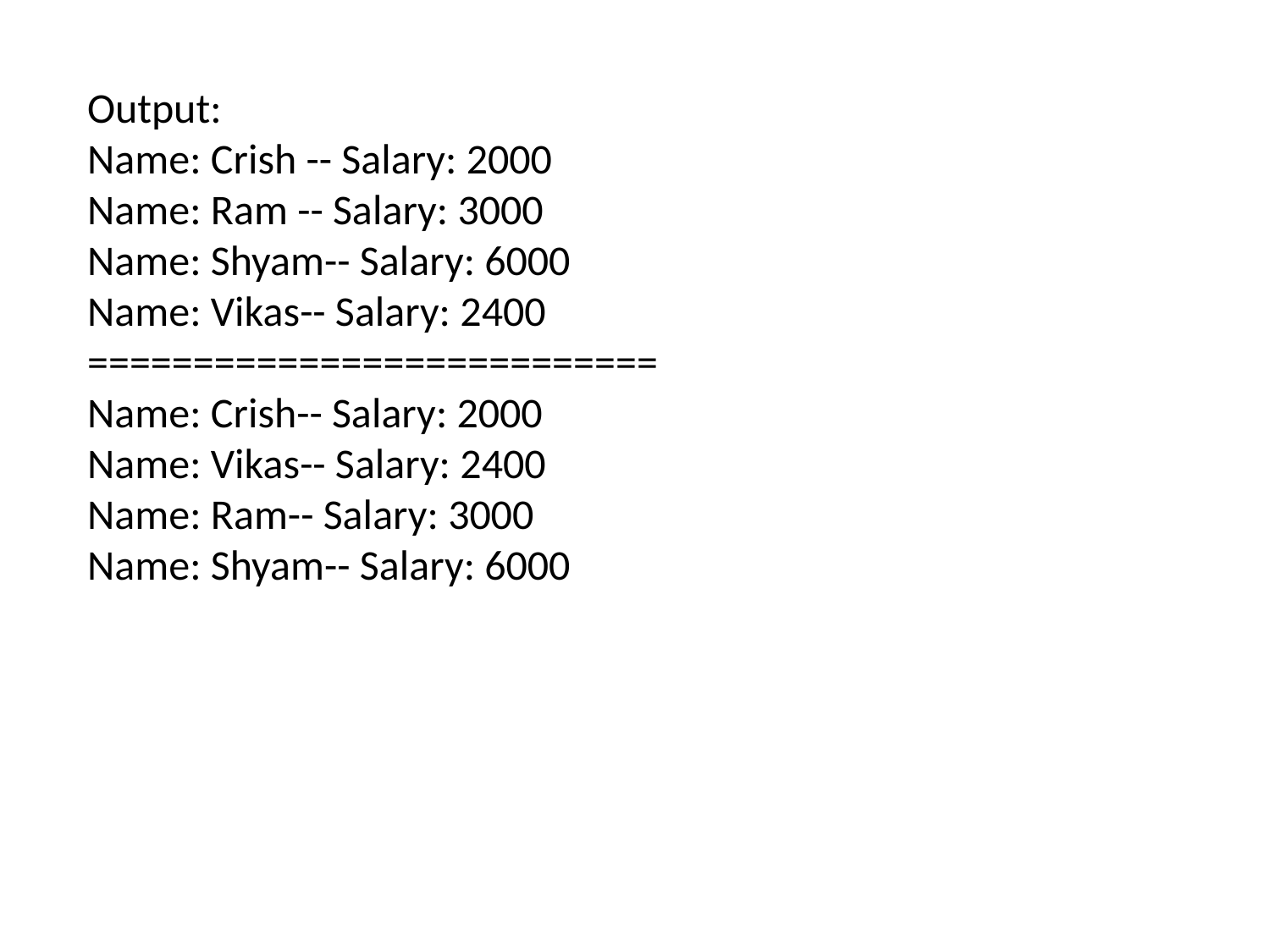

Output:
Name: Crish -- Salary: 2000
Name: Ram -- Salary: 3000
Name: Shyam-- Salary: 6000
Name: Vikas-- Salary: 2400
===========================
Name: Crish-- Salary: 2000
Name: Vikas-- Salary: 2400
Name: Ram-- Salary: 3000
Name: Shyam-- Salary: 6000